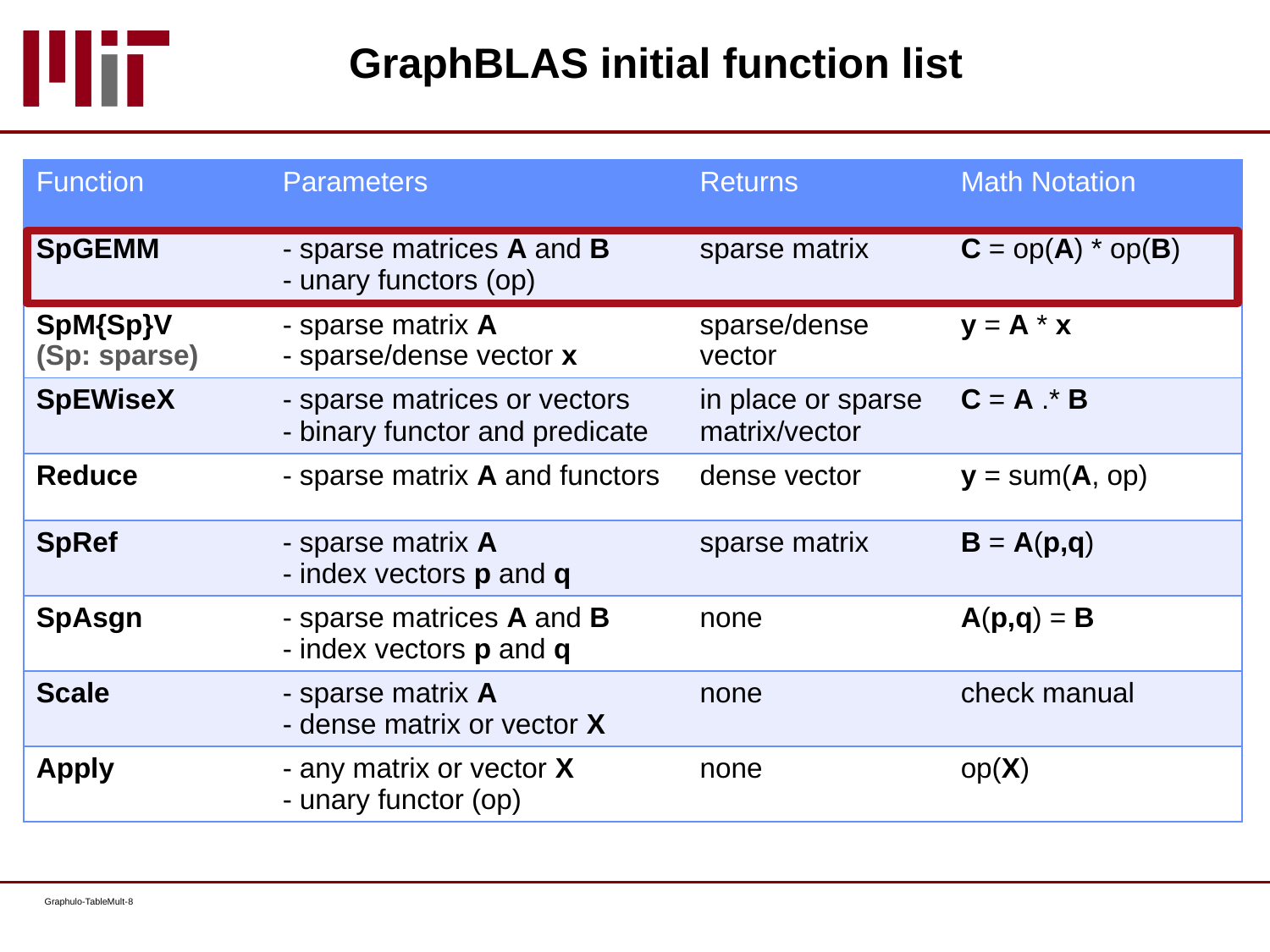

GraphBLAS initial function list
| Function | Parameters | Returns | Math Notation |
| --- | --- | --- | --- |
| SpGEMM | - sparse matrices A and B - unary functors (op) | sparse matrix | C = op(A) \* op(B) |
| SpM{Sp}V (Sp: sparse) | - sparse matrix A - sparse/dense vector x | sparse/dense vector | y = A \* x |
| SpEWiseX | - sparse matrices or vectors - binary functor and predicate | in place or sparse matrix/vector | C = A .\* B |
| Reduce | - sparse matrix A and functors | dense vector | y = sum(A, op) |
| SpRef | - sparse matrix A - index vectors p and q | sparse matrix | B = A(p,q) |
| SpAsgn | - sparse matrices A and B - index vectors p and q | none | A(p,q) = B |
| Scale | - sparse matrix A - dense matrix or vector X | none | check manual |
| Apply | - any matrix or vector X - unary functor (op) | none | op(X) |